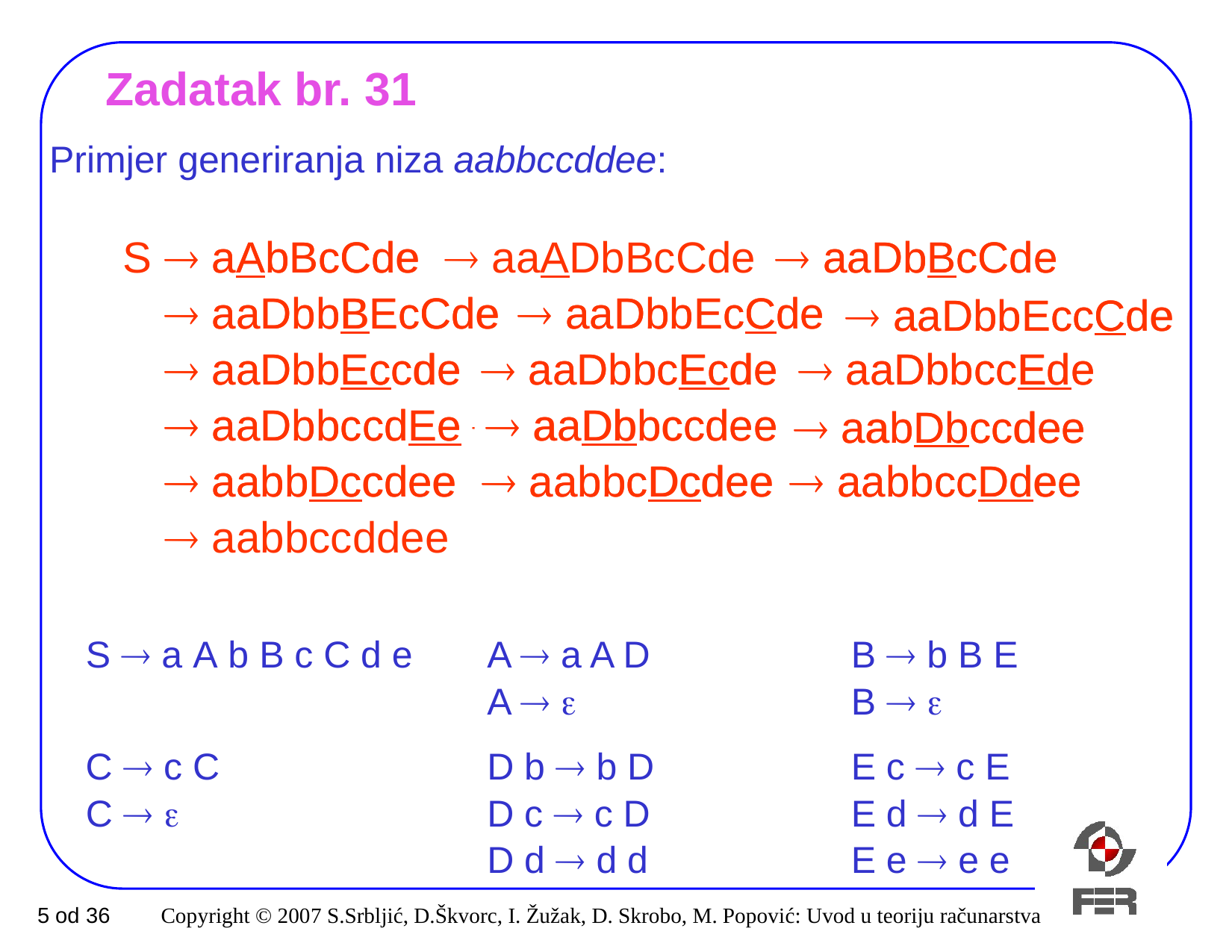

# Zadatak br. 31
Primjer generiranja niza aabbccddee:
S
→ aAbBcCde
→ aAbBcCde
→ aaADbBcCde
→ aaADbBcCde
→ aaADbBcCde
→ aaDbBcCde
→ aaDbBcCde
→ aaDbbBEcCde
→ aaDbbBEcCde
→ aaDbbBEcCde
→ aaDbbEcCde
→ aaDbbEcCde
→ aaDbbEccCde
→ aaDbbEccCde
→ aaDbbEccCde
→ aaDbbEccde
→ aaDbbEccde
→ aaDbbcEcde
→ aaDbbcEcde
→ aaDbbcEcde
→ aaDbbccEde
→ aaDbbccEde
→ aaDbbccEde
→ aaDbbccdEe
→ aaDbbccdEe
→ aaDbbccdEe
→ aaDbbccdee
→ aaDbbccdee
→ aaDbbccdee
→ aabDbccdee
→ aabDbccdee
→ aabDbccdee
→ aabbDccdee
→ aabbDccdee
→ aabbDccdee
→ aabbcDcdee
→ aabbcDcdee
→ aabbcDcdee
→ aabbccDdee
→ aabbccDdee
→ aabbccDdee
→ aabbccddee
→ aabbccddee
S → a A b B c C d e
A → a A D
B → b B E
A → ε
B → ε
C → c C
D b → b D
E c → c E
C → ε
D c → c D
E d → d E
D d → d d
E e → e e